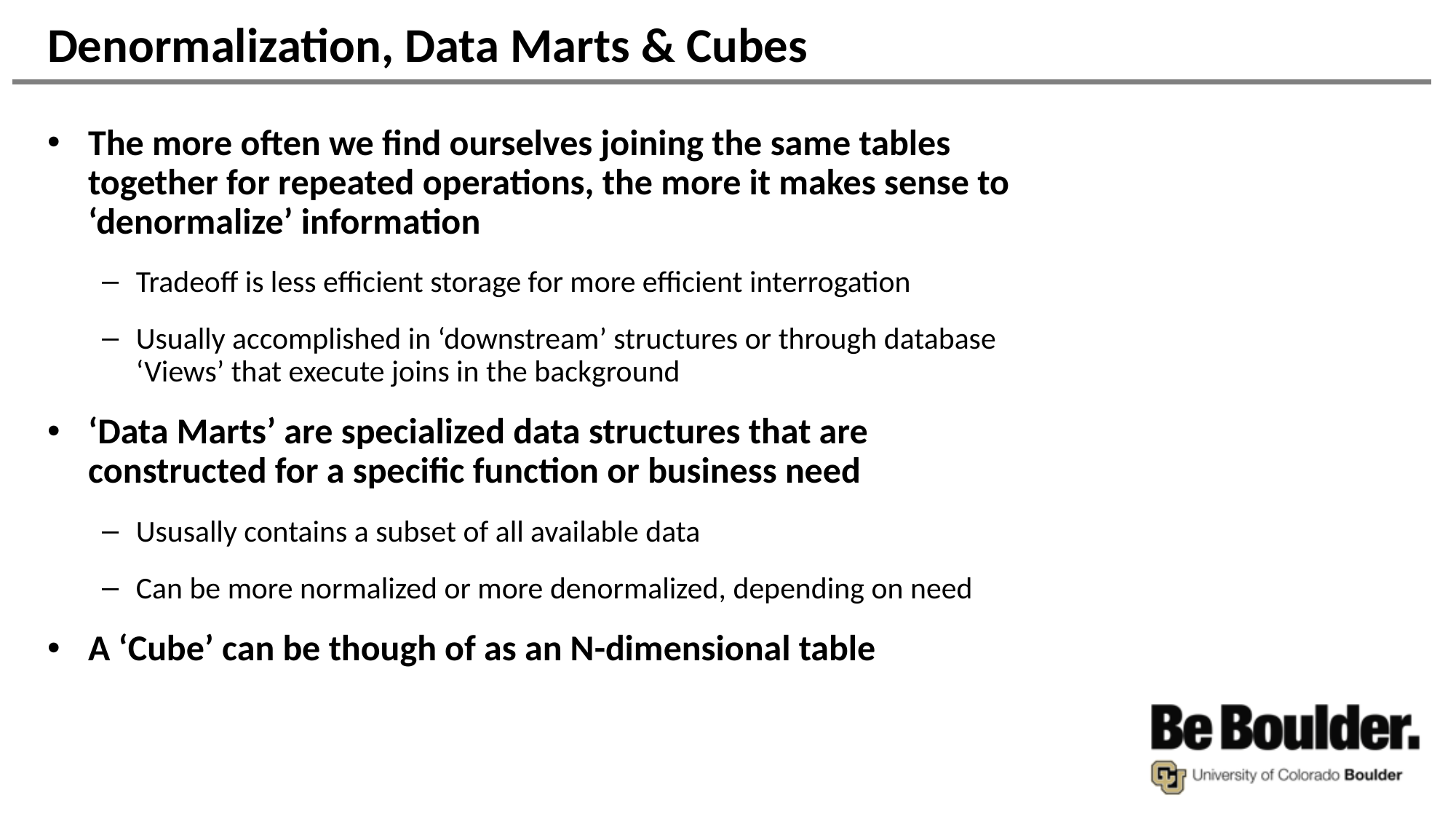

# Denormalization, Data Marts & Cubes
The more often we find ourselves joining the same tables together for repeated operations, the more it makes sense to ‘denormalize’ information
Tradeoff is less efficient storage for more efficient interrogation
Usually accomplished in ‘downstream’ structures or through database ‘Views’ that execute joins in the background
‘Data Marts’ are specialized data structures that are constructed for a specific function or business need
Ususally contains a subset of all available data
Can be more normalized or more denormalized, depending on need
A ‘Cube’ can be though of as an N-dimensional table